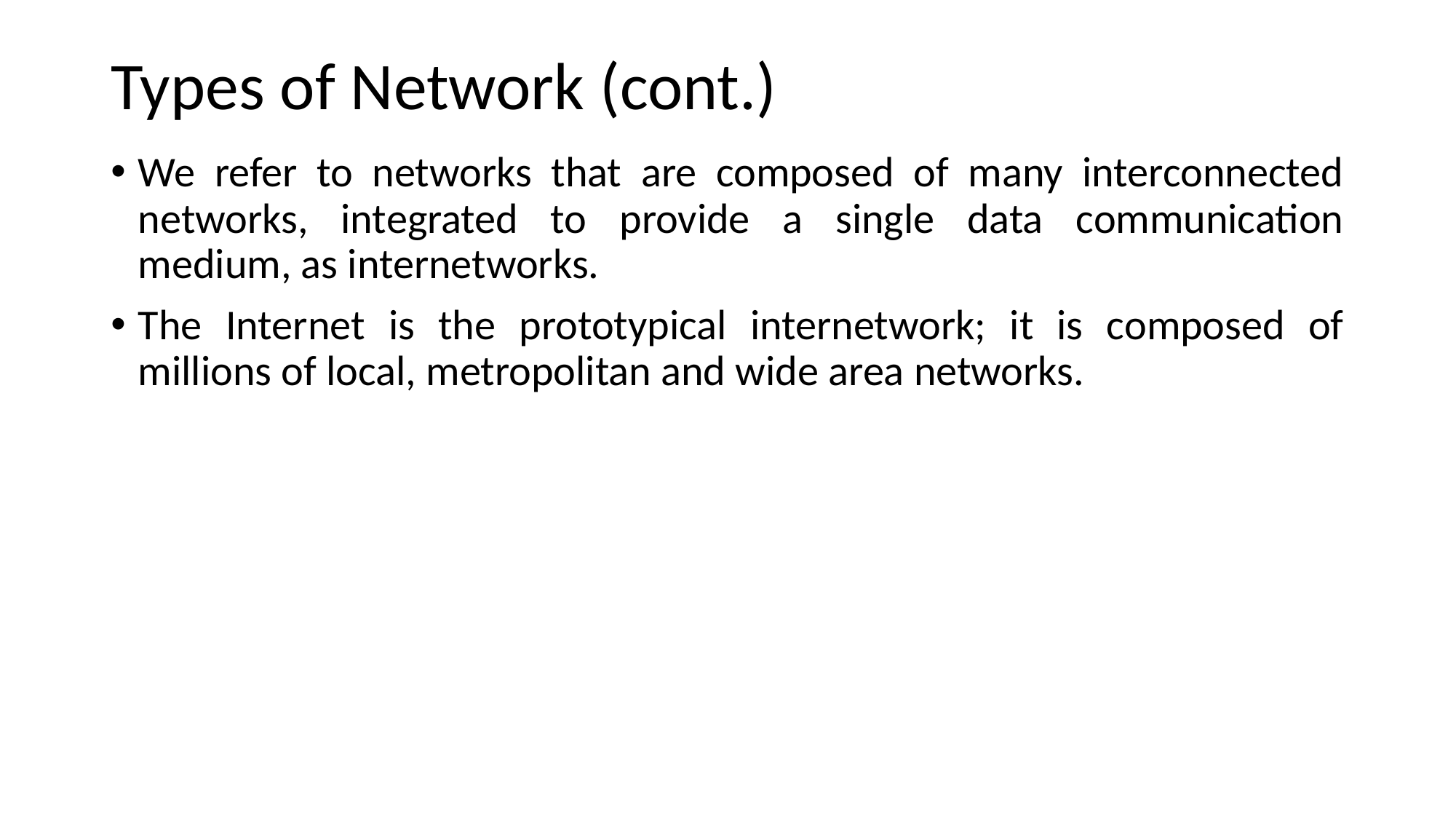

# Types of Network (cont.)
We refer to networks that are composed of many interconnected networks, integrated to provide a single data communication medium, as internetworks.
The Internet is the prototypical internetwork; it is composed of millions of local, metropolitan and wide area networks.